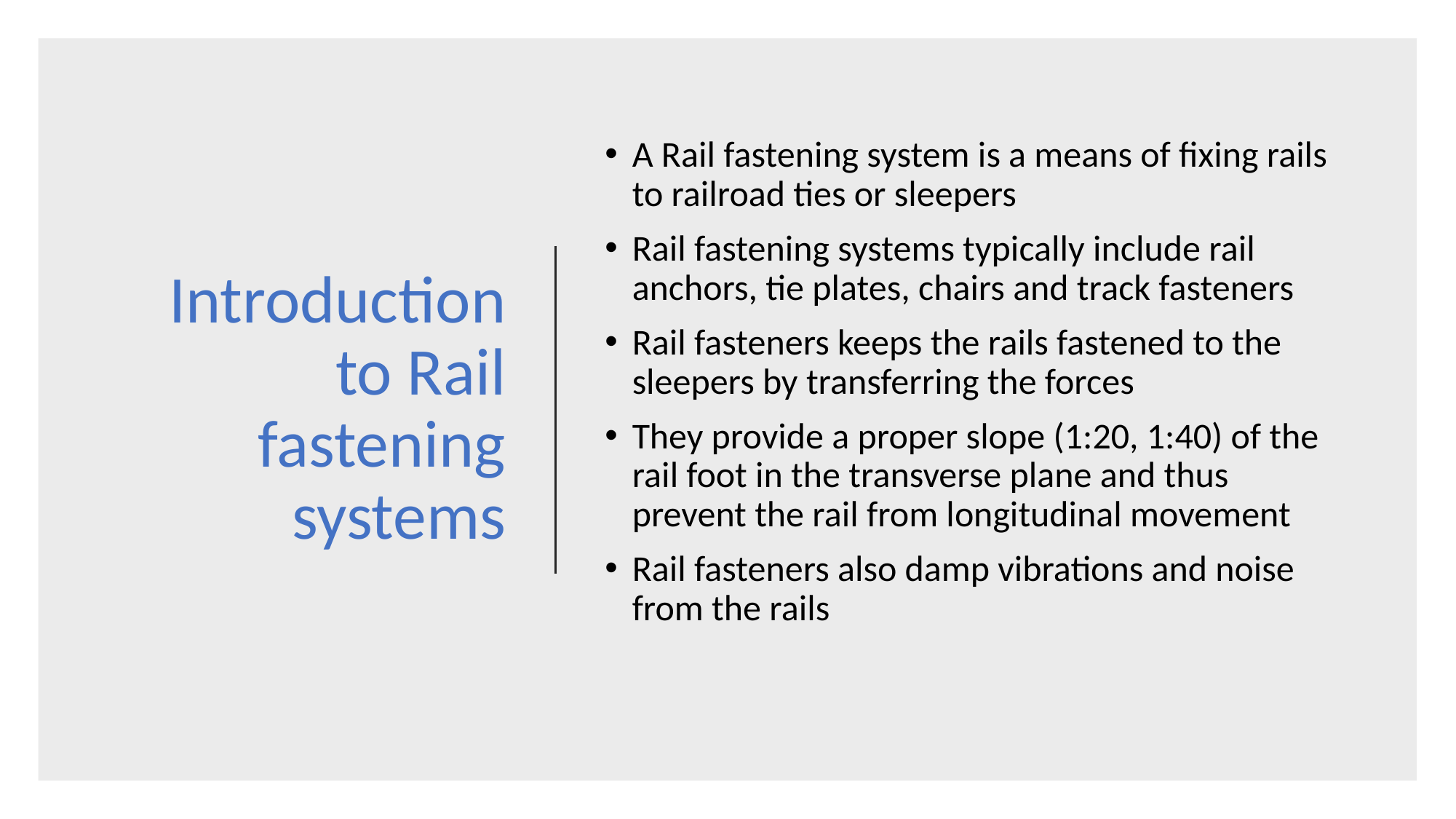

# Introduction to Rail fastening systems
A Rail fastening system is a means of fixing rails to railroad ties or sleepers
Rail fastening systems typically include rail anchors, tie plates, chairs and track fasteners
Rail fasteners keeps the rails fastened to the sleepers by transferring the forces
They provide a proper slope (1:20, 1:40) of the rail foot in the transverse plane and thus prevent the rail from longitudinal movement
Rail fasteners also damp vibrations and noise from the rails